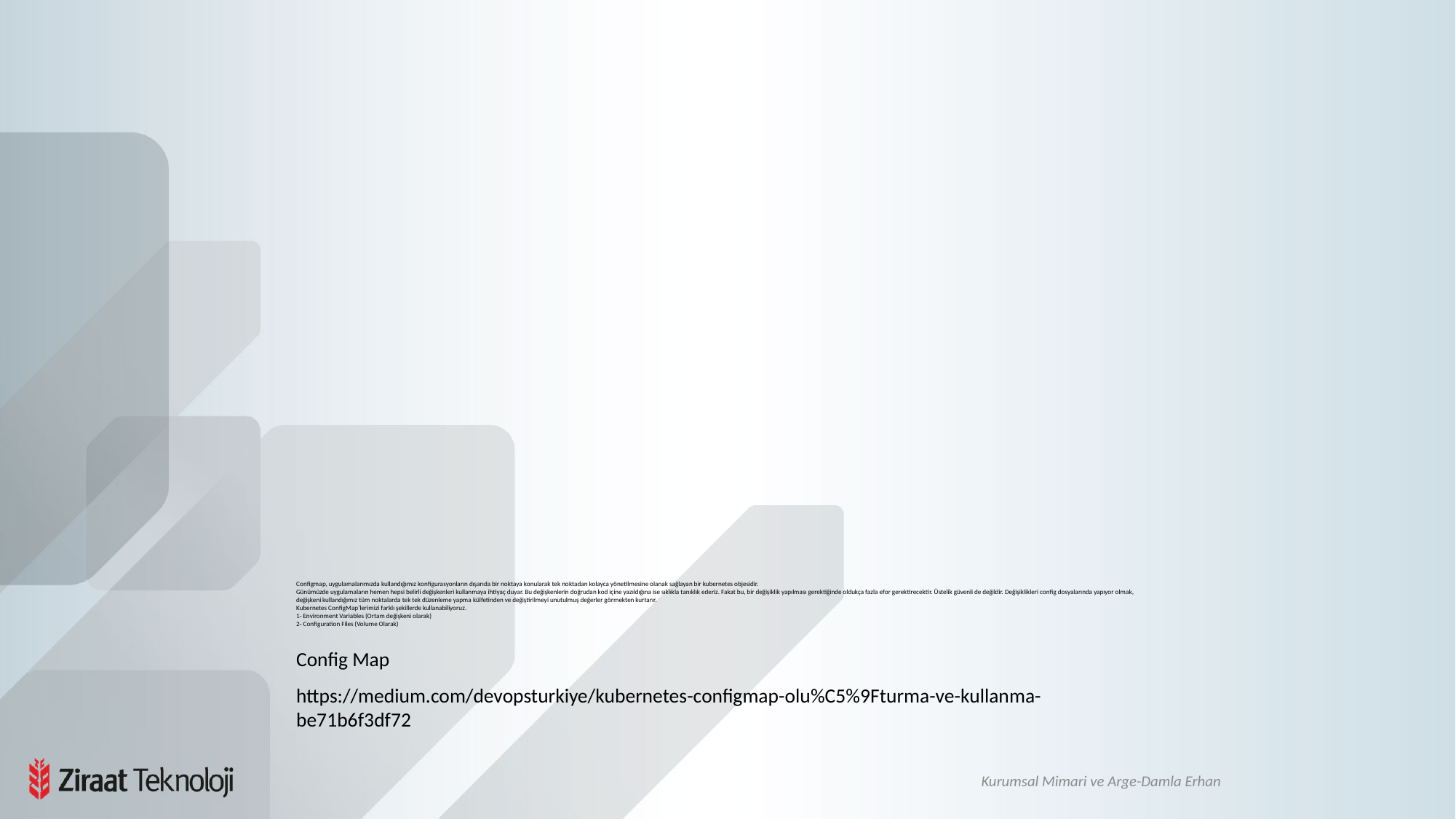

# Configmap, uygulamalarımızda kullandığımız konfigurasyonların dışarıda bir noktaya konularak tek noktadan kolayca yönetilmesine olanak sağlayan bir kubernetes objesidir. Günümüzde uygulamaların hemen hepsi belirli değişkenleri kullanmaya ihtiyaç duyar. Bu değişkenlerin doğrudan kod içine yazıldığına ise sıklıkla tanıklık ederiz. Fakat bu, bir değişiklik yapılması gerektiğinde oldukça fazla efor gerektirecektir. Üstelik güvenli de değildir. Değişiklikleri config dosyalarında yapıyor olmak, değişkeni kullandığımız tüm noktalarda tek tek düzenleme yapma külfetinden ve değiştirilmeyi unutulmuş değerler görmekten kurtarır. Kubernetes ConfigMap’lerimizi farklı şekillerde kullanabiliyoruz. 1- Environment Variables (Ortam değişkeni olarak) 2- Configuration Files (Volume Olarak)
Config Map
https://medium.com/devopsturkiye/kubernetes-configmap-olu%C5%9Fturma-ve-kullanma-be71b6f3df72
Kurumsal Mimari ve Arge-Damla Erhan